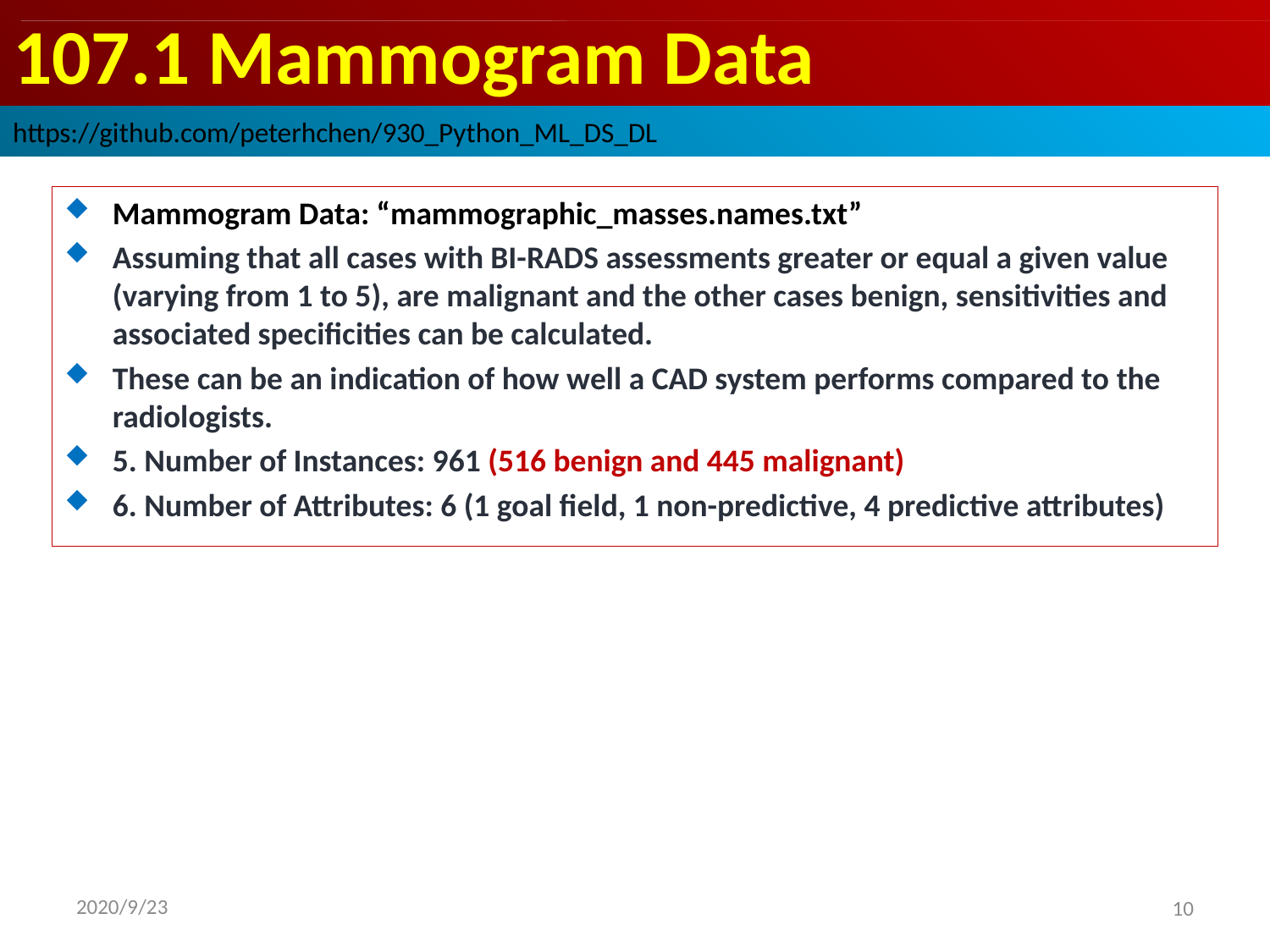

# 107.1 Mammogram Data

https://github.com/peterhchen/930_Python_ML_DS_DL
Mammogram Data: “mammographic_masses.names.txt”
Assuming that all cases with BI-RADS assessments greater or equal a given value (varying from 1 to 5), are malignant and the other cases benign, sensitivities and associated specificities can be calculated.
These can be an indication of how well a CAD system performs compared to the radiologists.
5. Number of Instances: 961 (516 benign and 445 malignant)
6. Number of Attributes: 6 (1 goal field, 1 non-predictive, 4 predictive attributes)
2020/9/23
10